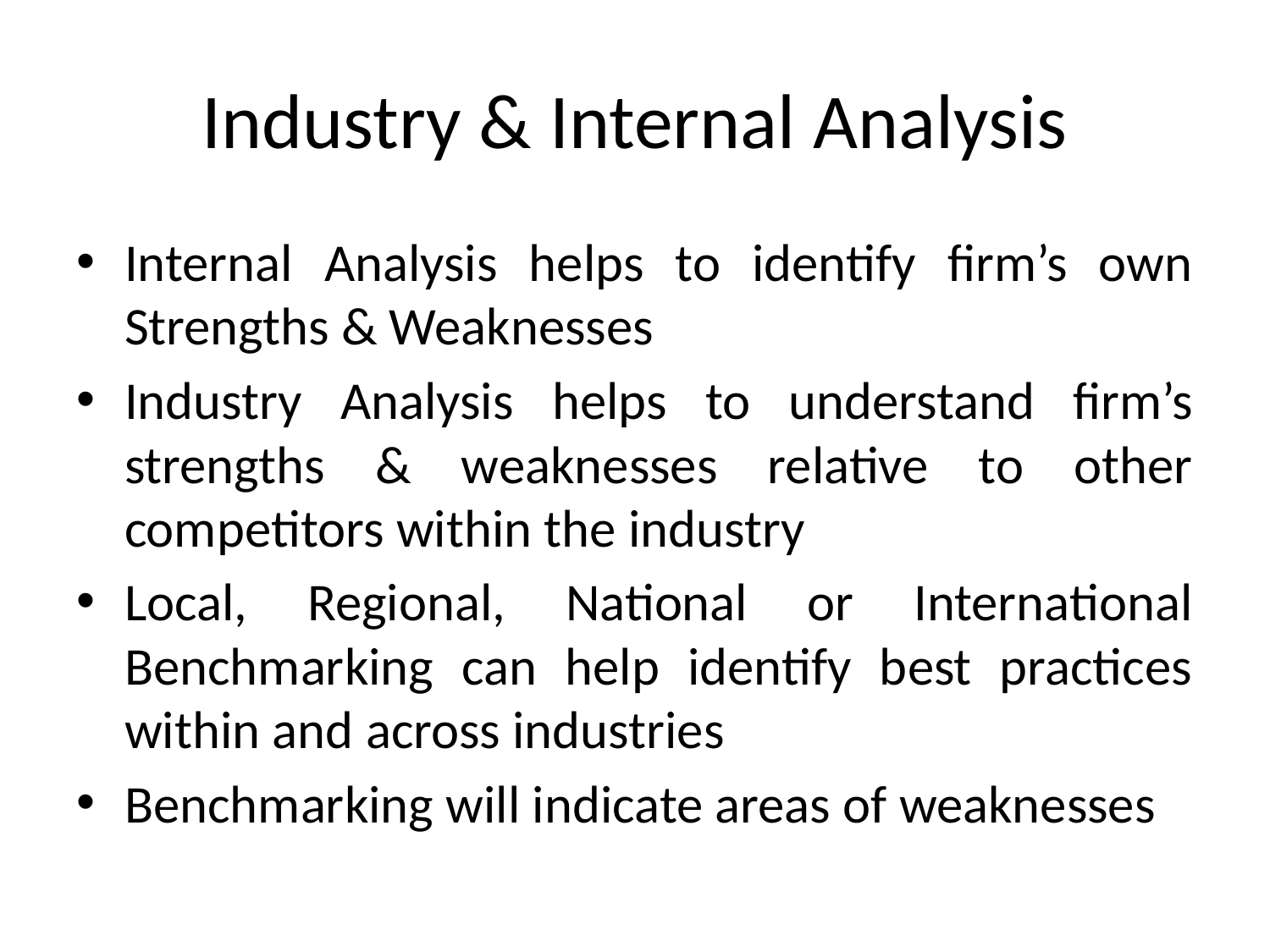

# Industry & Internal Analysis
Internal Analysis helps to identify firm’s own Strengths & Weaknesses
Industry Analysis helps to understand firm’s strengths & weaknesses relative to other competitors within the industry
Local, Regional, National or International Benchmarking can help identify best practices within and across industries
Benchmarking will indicate areas of weaknesses